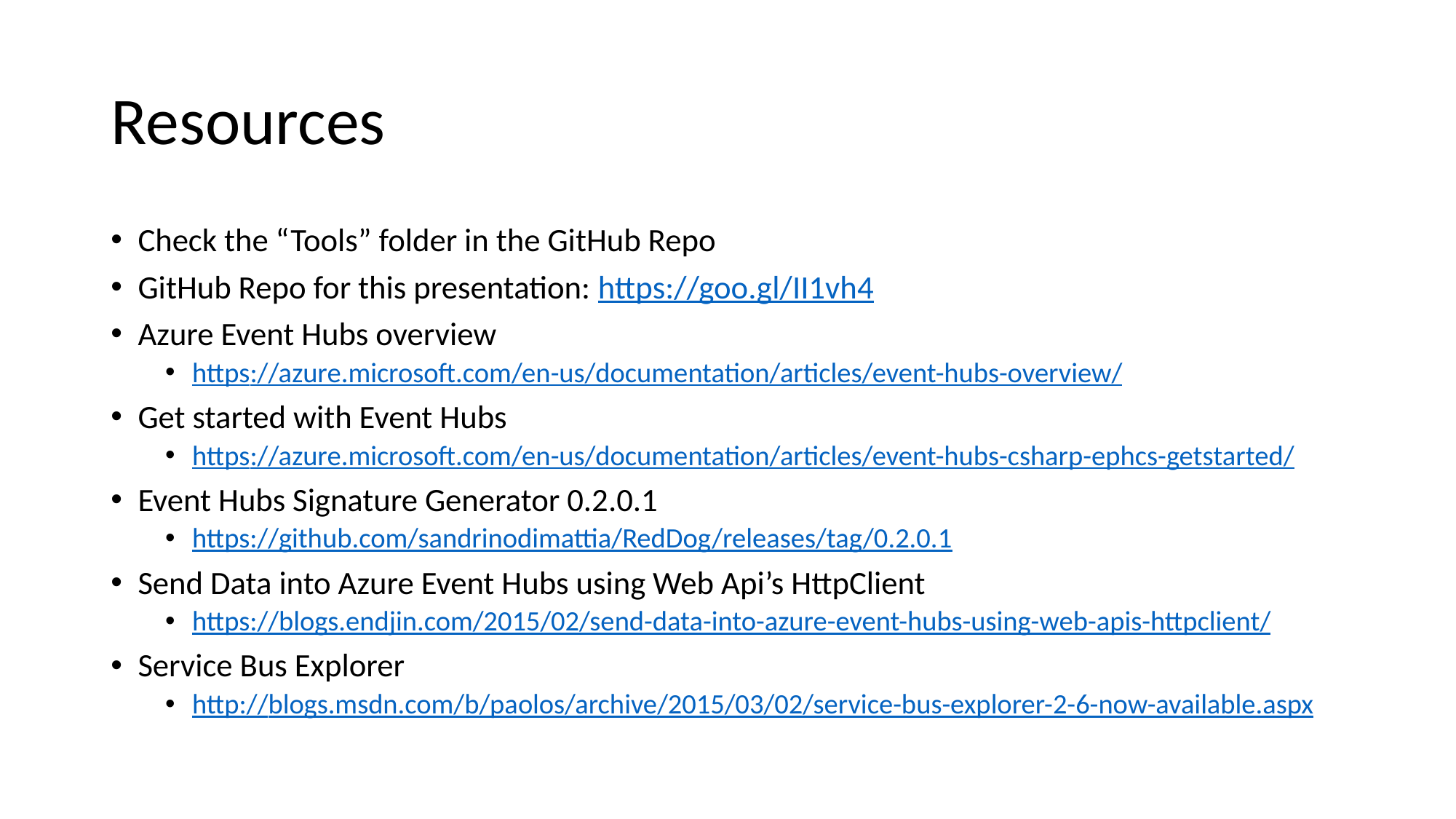

# Resources
Check the “Tools” folder in the GitHub Repo
GitHub Repo for this presentation: https://goo.gl/II1vh4
Azure Event Hubs overview
https://azure.microsoft.com/en-us/documentation/articles/event-hubs-overview/
Get started with Event Hubs
https://azure.microsoft.com/en-us/documentation/articles/event-hubs-csharp-ephcs-getstarted/
Event Hubs Signature Generator 0.2.0.1
https://github.com/sandrinodimattia/RedDog/releases/tag/0.2.0.1
Send Data into Azure Event Hubs using Web Api’s HttpClient
https://blogs.endjin.com/2015/02/send-data-into-azure-event-hubs-using-web-apis-httpclient/
Service Bus Explorer
http://blogs.msdn.com/b/paolos/archive/2015/03/02/service-bus-explorer-2-6-now-available.aspx